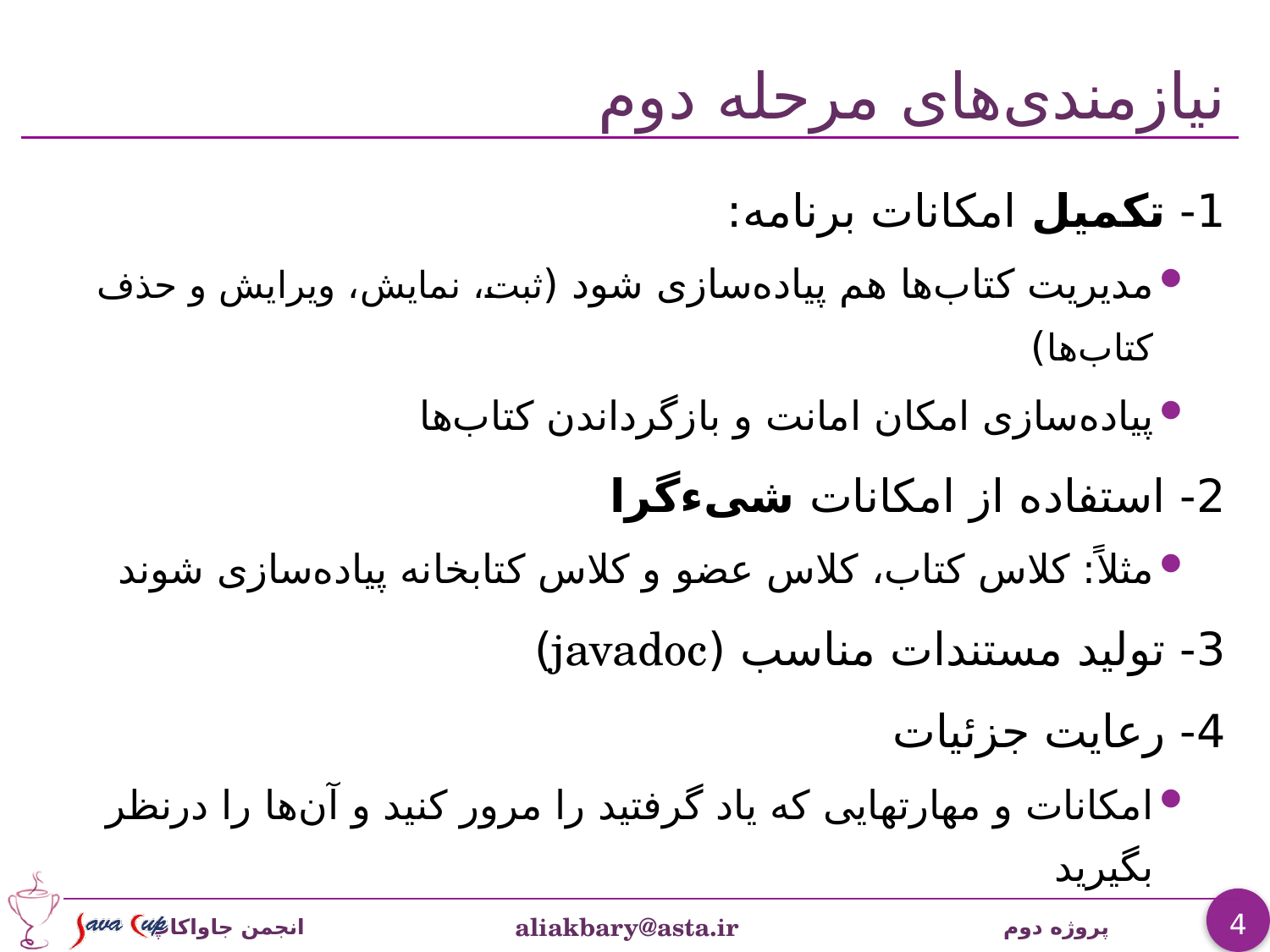

# نیازمندی‌های مرحله دوم
1- تکمیل امکانات برنامه:
مدیریت کتاب‌ها هم پیاده‌سازی شود (ثبت، نمایش، ویرایش و حذف کتاب‌ها)
پیاده‌سازی امکان امانت و بازگرداندن کتاب‌ها
2- استفاده از امکانات شیءگرا
مثلاً: کلاس کتاب، کلاس عضو و کلاس کتابخانه پیاده‌سازی شوند
3- تولید مستندات مناسب (javadoc)
4- رعایت جزئیات
امکانات و مهارتهایی که یاد گرفتید را مرور کنید و آن‌ها را درنظر بگیرید